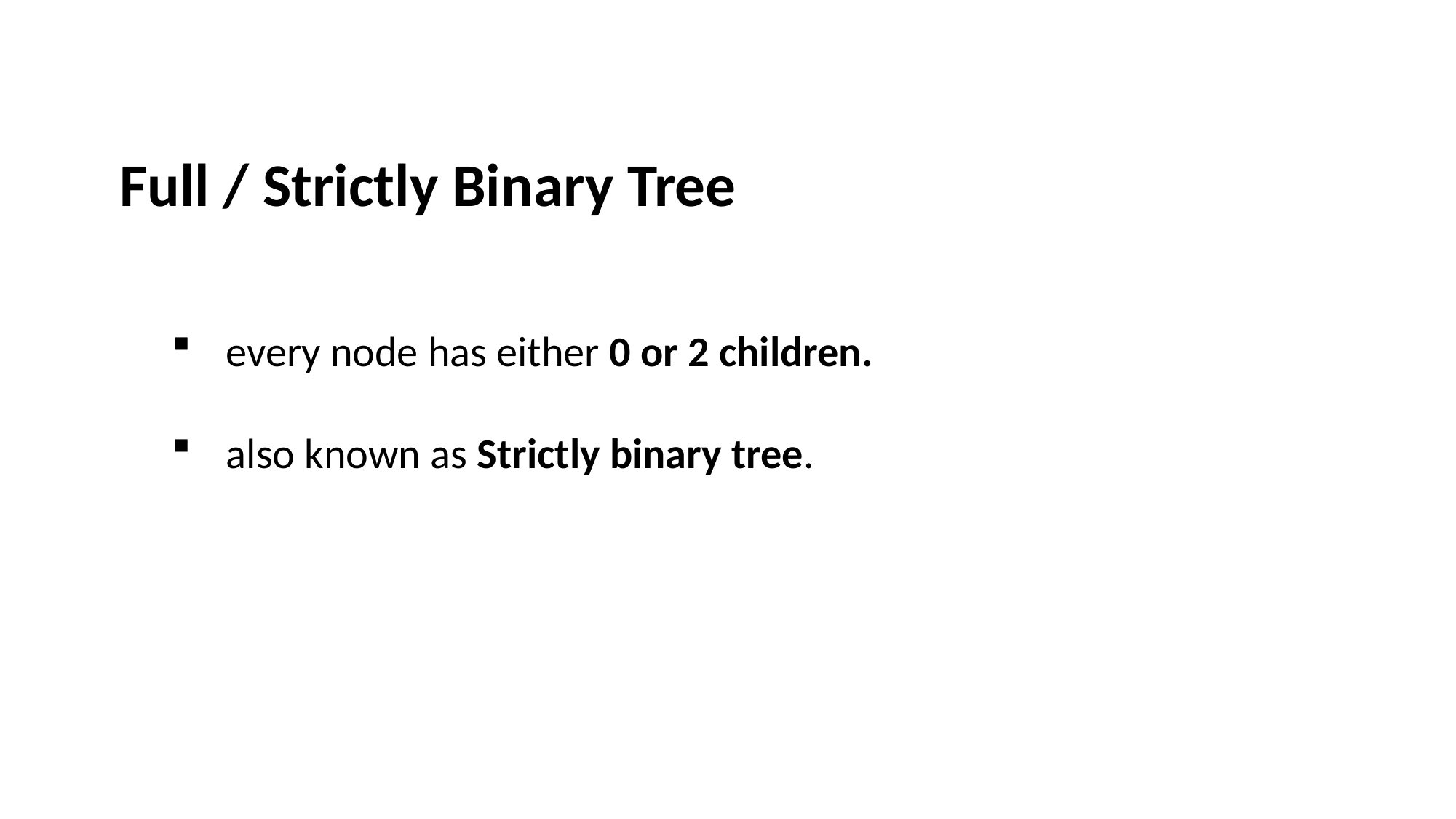

# Full / Strictly Binary Tree

every node has either 0 or 2 children.

also known as Strictly binary tree.